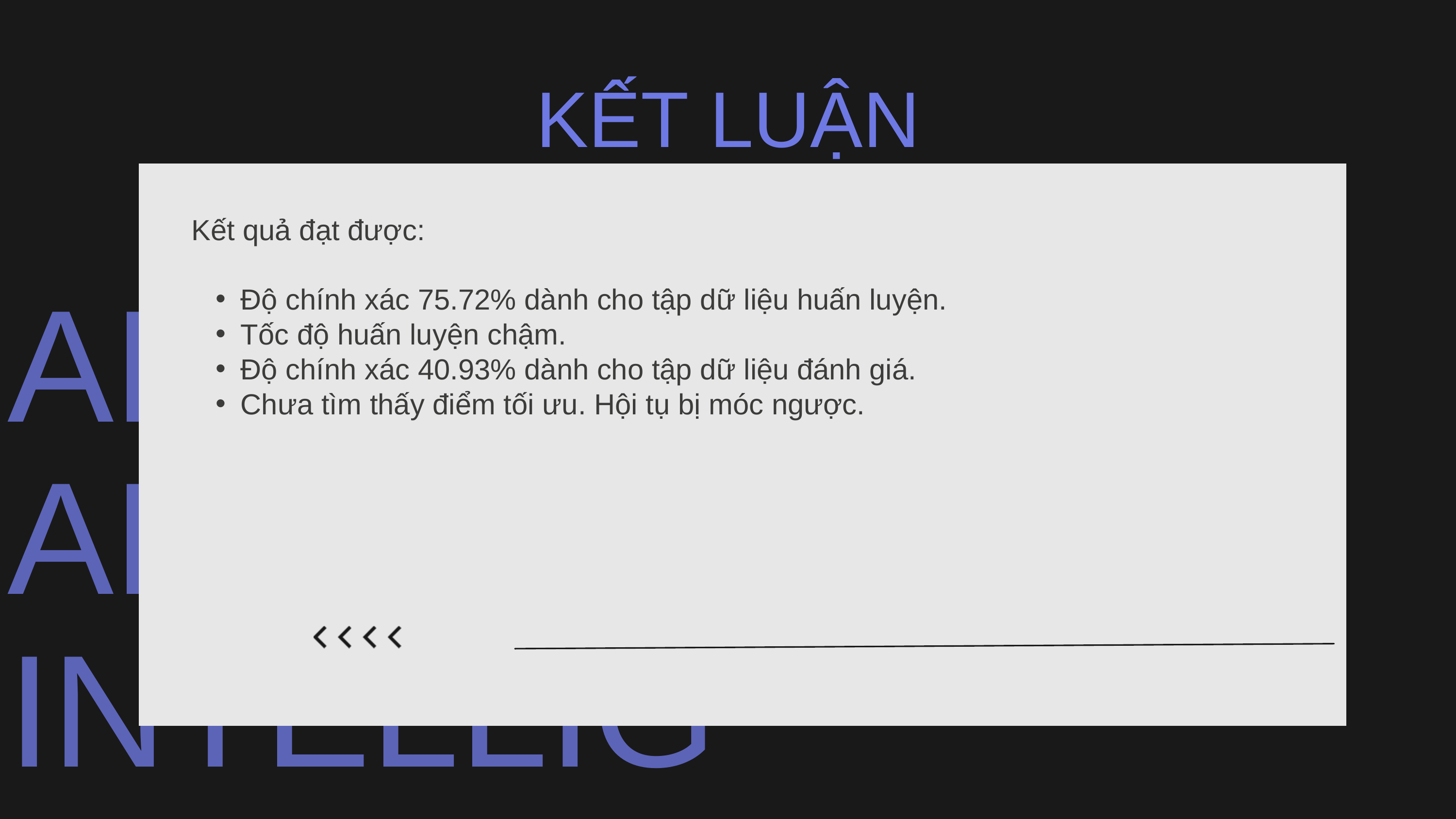

KẾT LUẬN

Kết quả đạt được:

Độ chính xác 75.72% dành cho tập dữ liệu huấn luyện.
Tốc độ huấn luyện chậm.
Độ chính xác 40.93% dành cho tập dữ liệu đánh giá.
Chưa tìm thấy điểm tối ưu. Hội tụ bị móc ngược.

ARTIFICIAL INTELLIGENCE (AI)